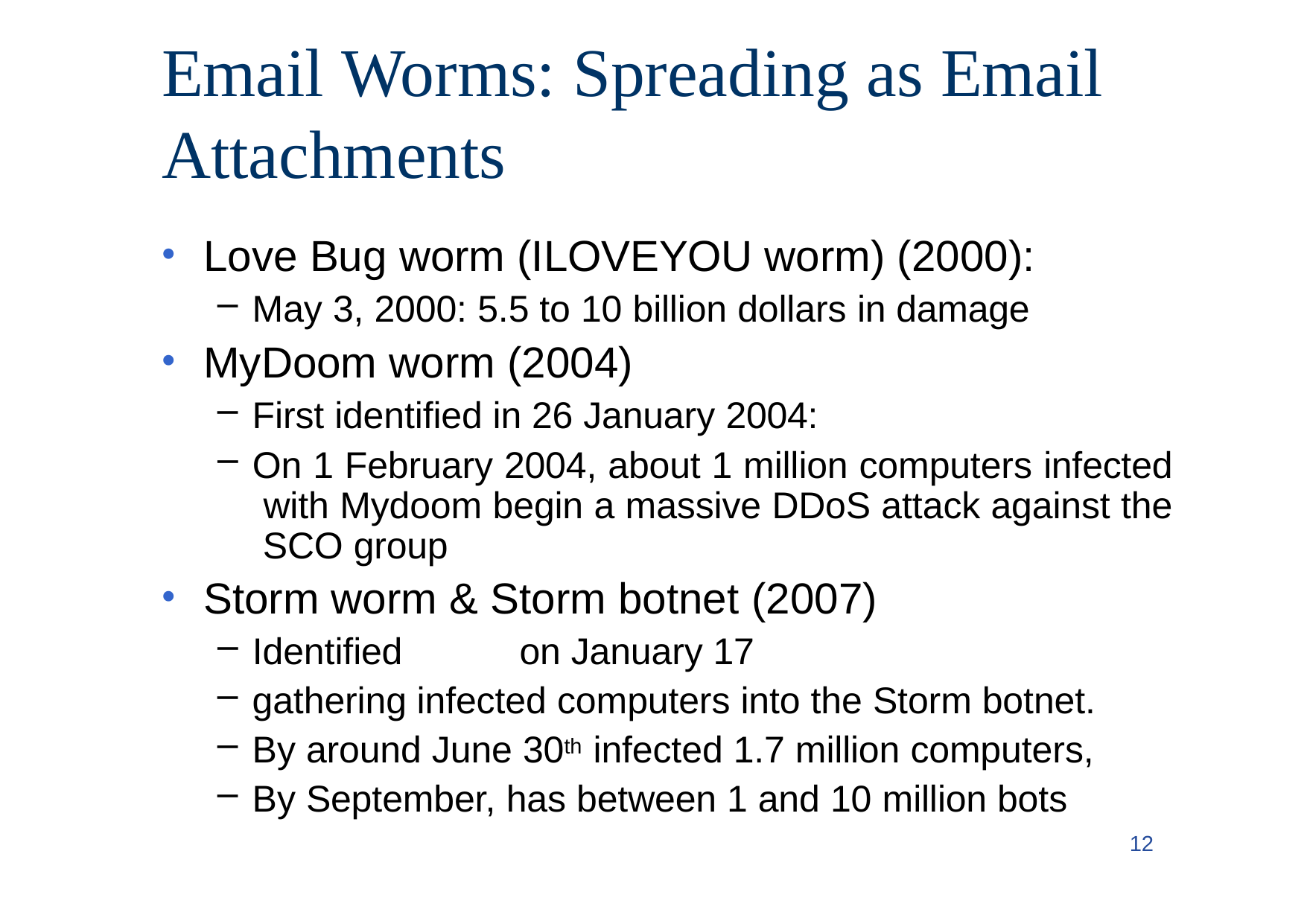

# Email Worms: Spreading as Email  Attachments
Love Bug worm (ILOVEYOU worm) (2000):
May 3, 2000: 5.5 to 10 billion dollars in damage
MyDoom worm (2004)
First identified in 26 January 2004:
On 1 February 2004, about 1 million computers infected  with Mydoom begin a massive DDoS attack against the  SCO group
Storm worm & Storm botnet (2007)
Identified	on January 17
gathering infected computers into the Storm botnet.
By around June 30th infected 1.7 million computers,
By September, has between 1 and 10 million bots

12